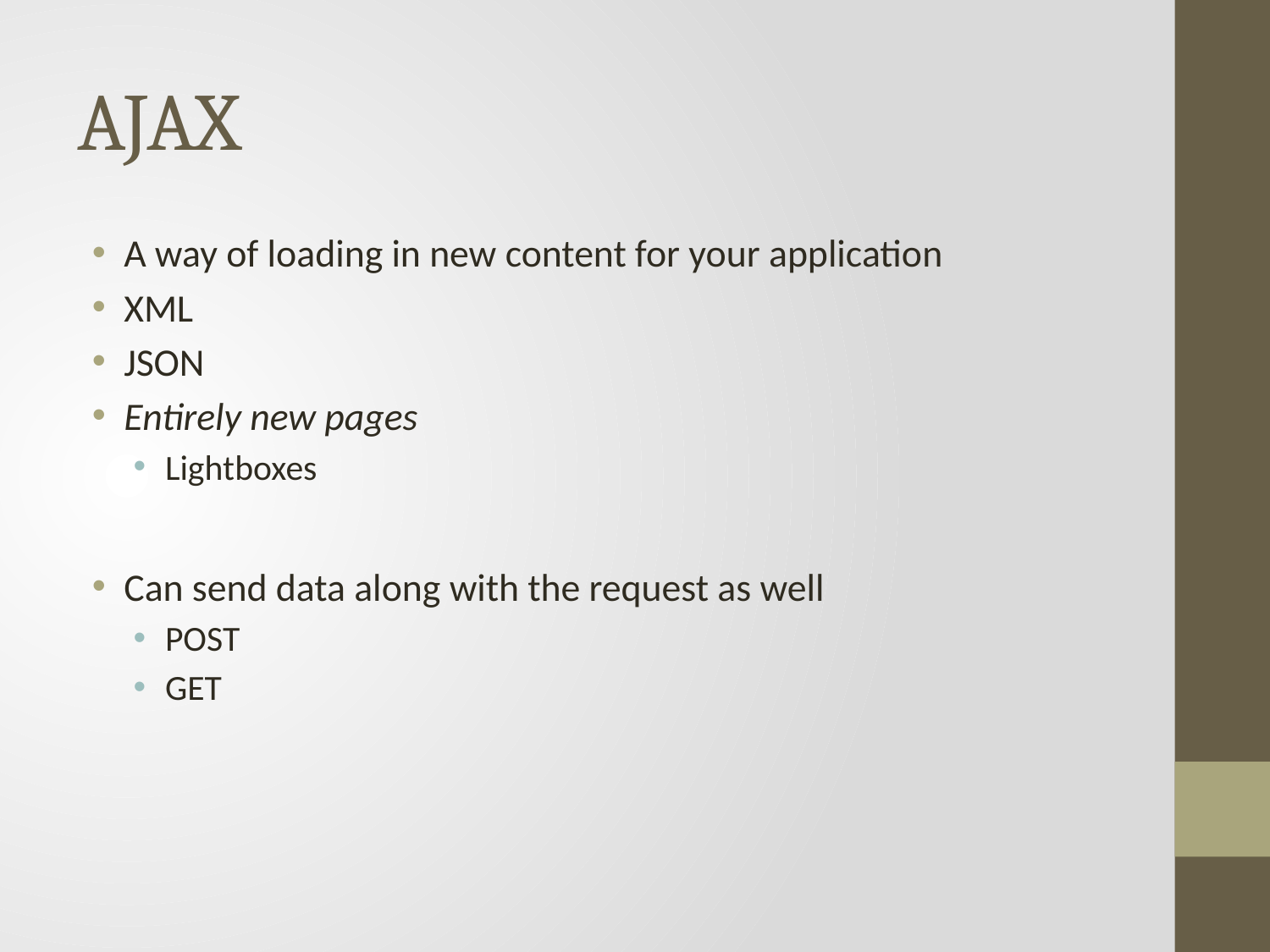

# AJAX
A way of loading in new content for your application
XML
JSON
Entirely new pages
Lightboxes

Can send data along with the request as well
POST
GET